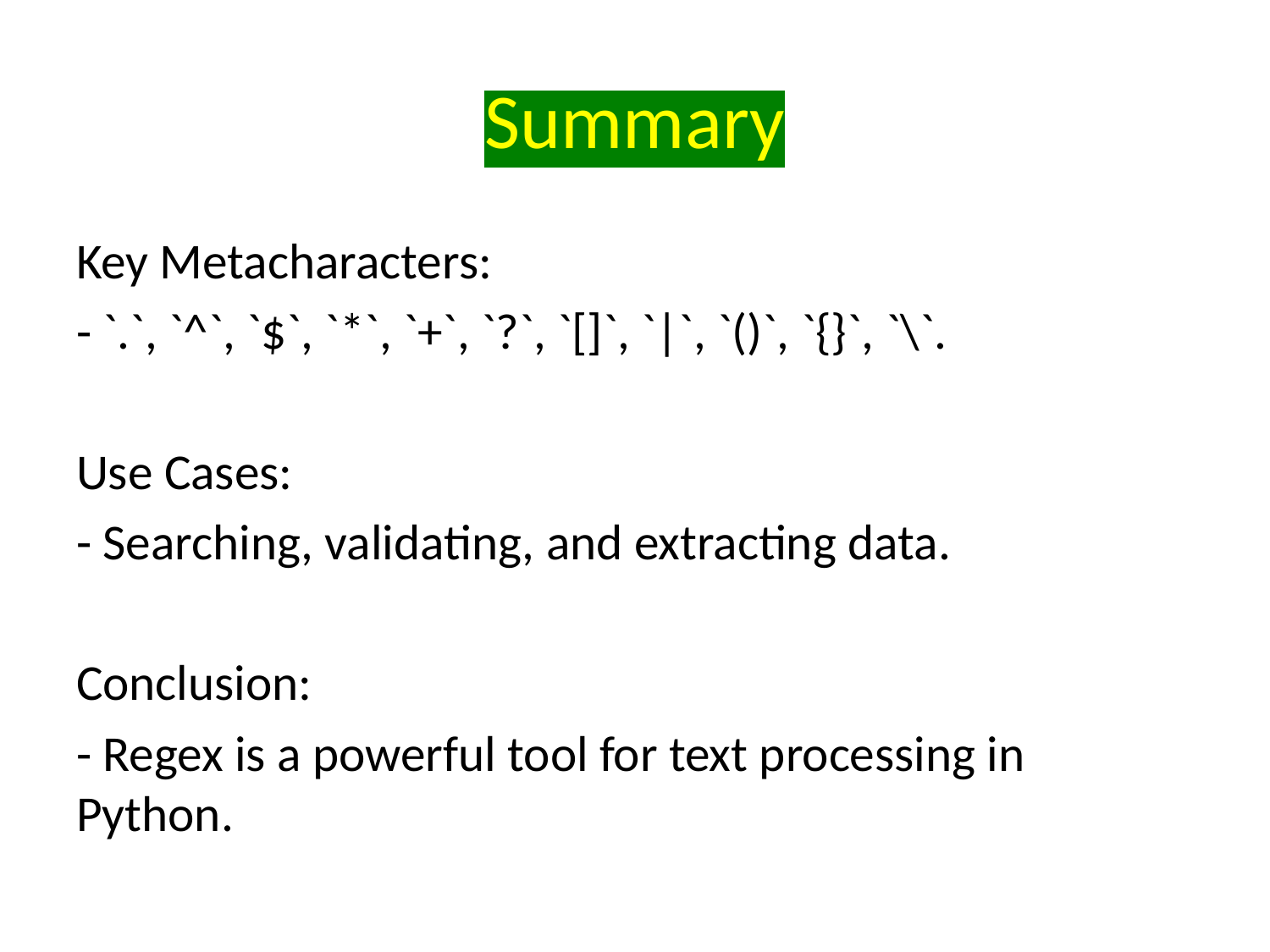

# Summary
Key Metacharacters:
- `.`, `^`, `$`, `*`, `+`, `?`, `[]`, `|`, `()`, `{}`, `\`.

Use Cases:
- Searching, validating, and extracting data.

Conclusion:
- Regex is a powerful tool for text processing in Python.